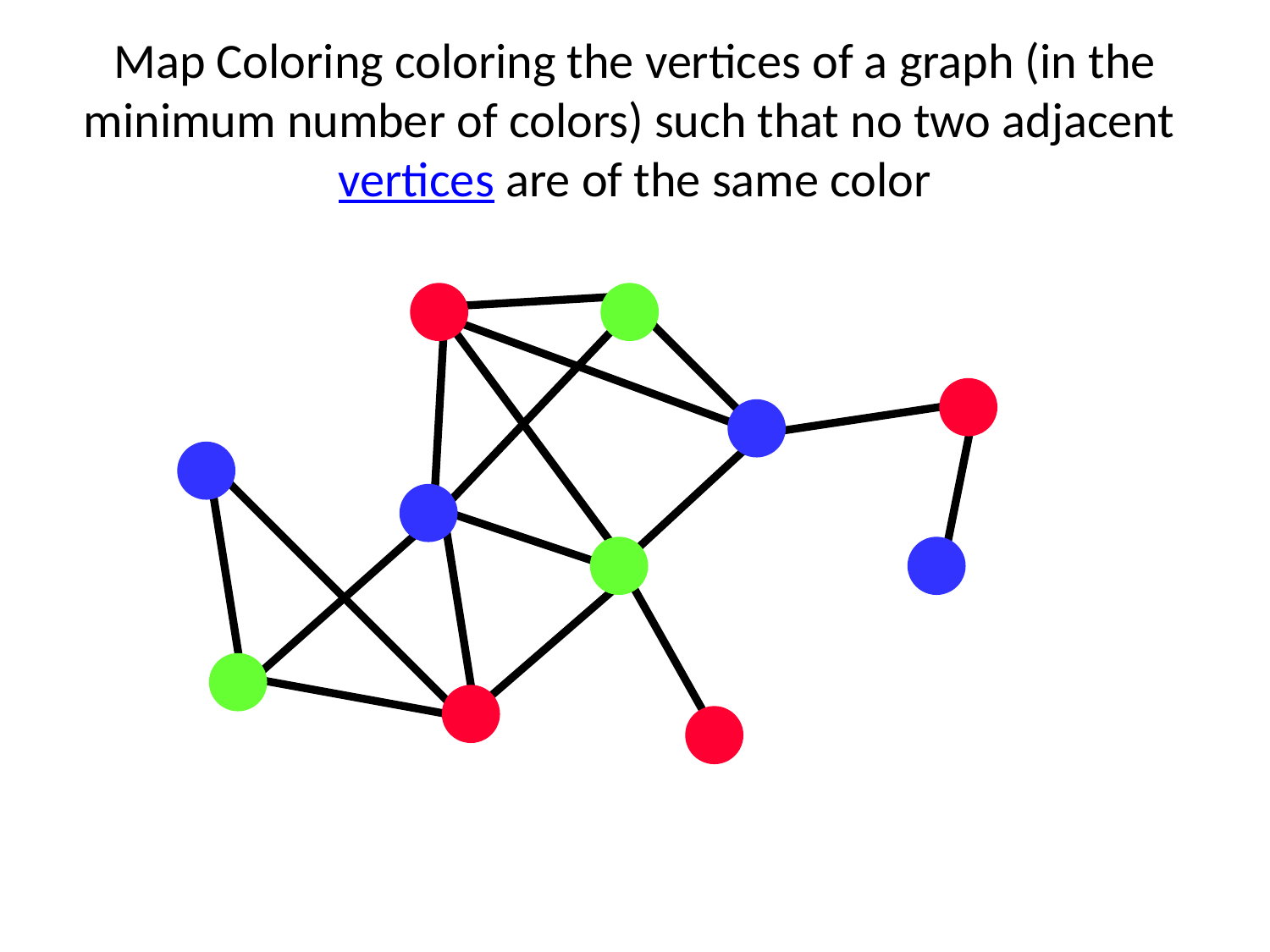

# Map Coloring coloring the vertices of a graph (in the minimum number of colors) such that no two adjacent vertices are of the same color